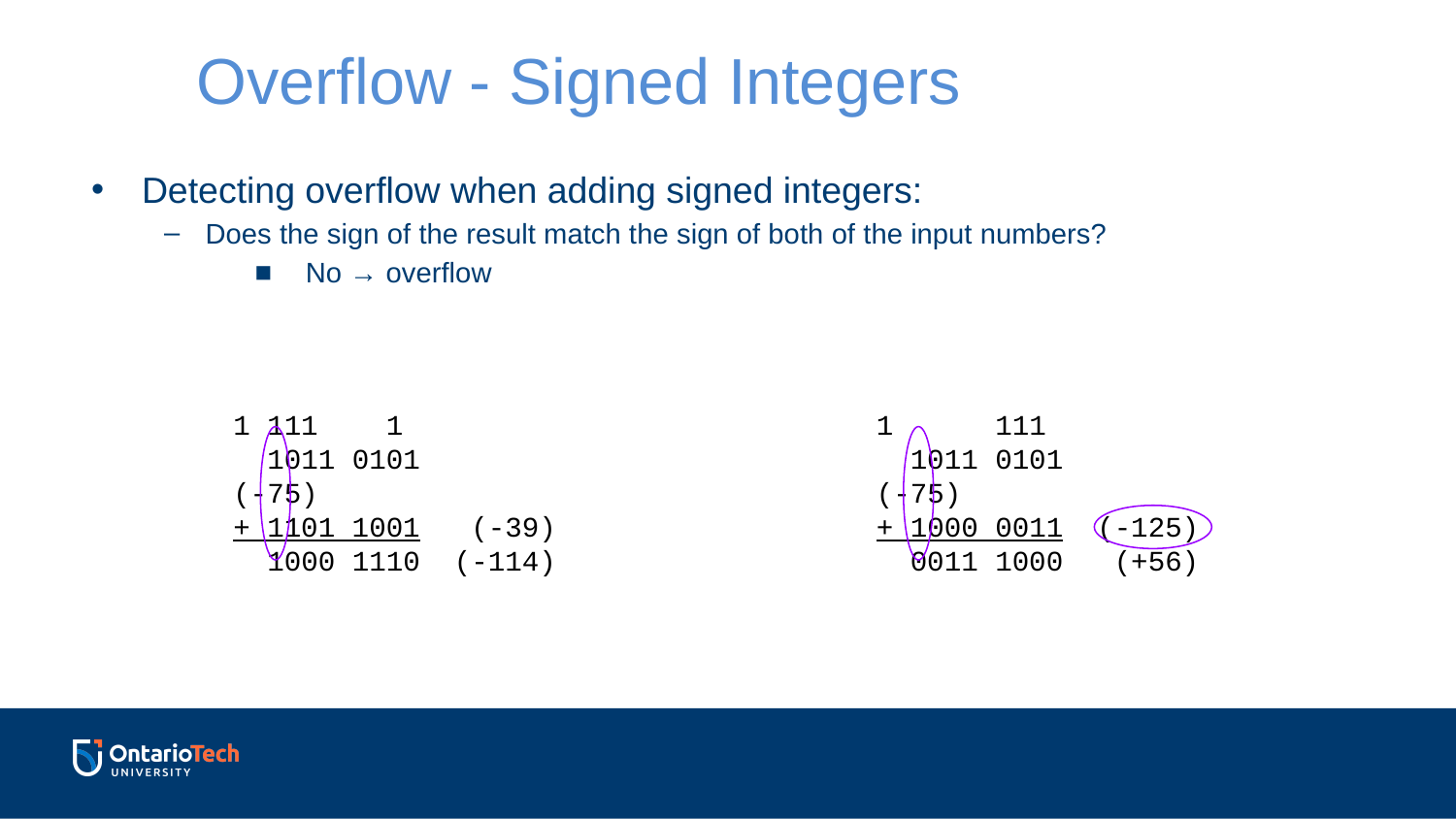

Overflow - Signed Integers
Detecting overflow when adding signed integers:
Does the sign of the result match the sign of both of the input numbers?
No → overflow

1 111    1
  1011 0101	 (-75)
+ 1101 1001   (-39)
  1000 1110  (-114)
1      111
  1011 0101	 (-75)
+ 1000 0011  (-125)
  0011 1000   (+56)